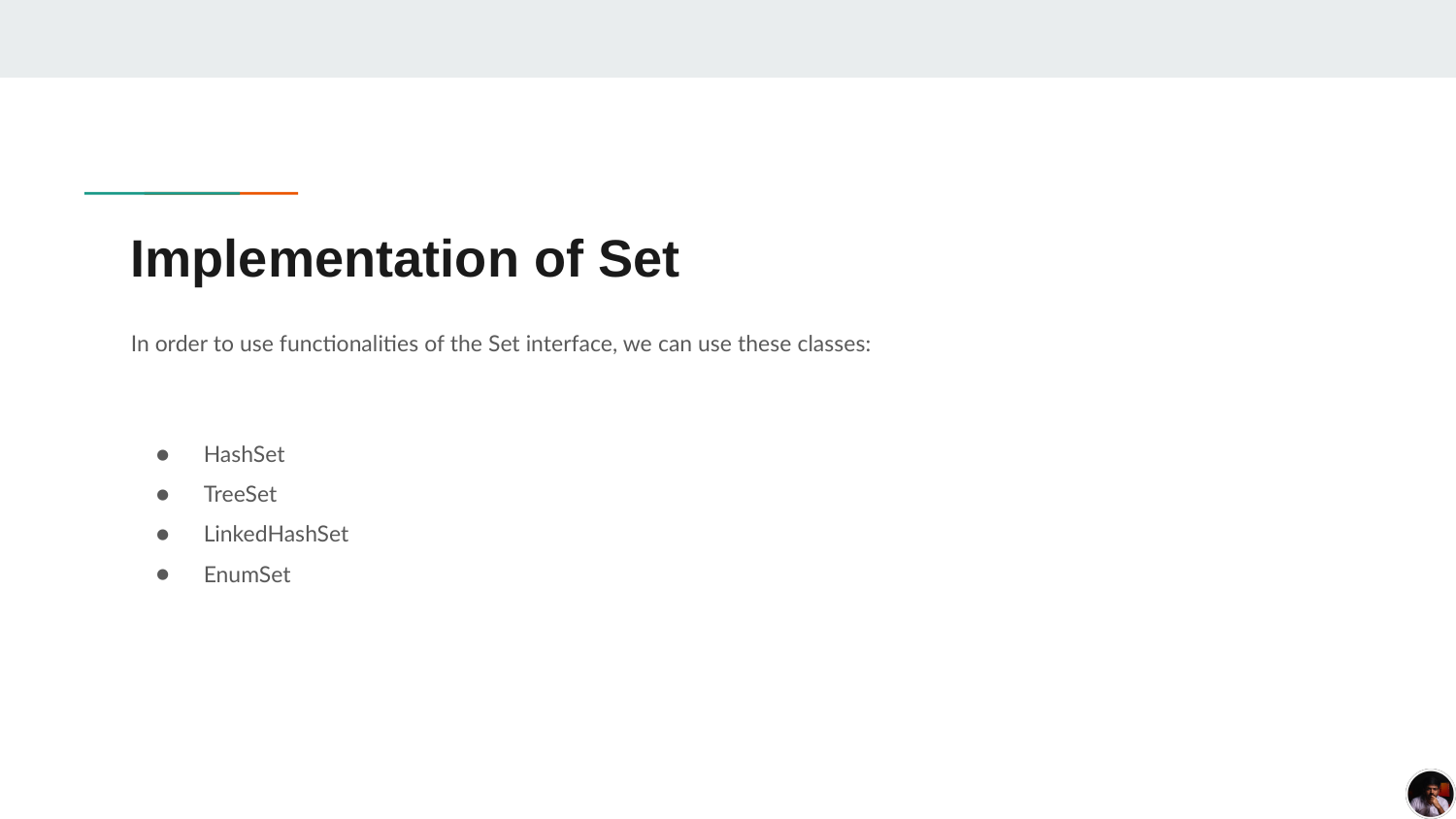

# Implementation of Set
In order to use functionalities of the Set interface, we can use these classes:
HashSet
TreeSet
LinkedHashSet
EnumSet